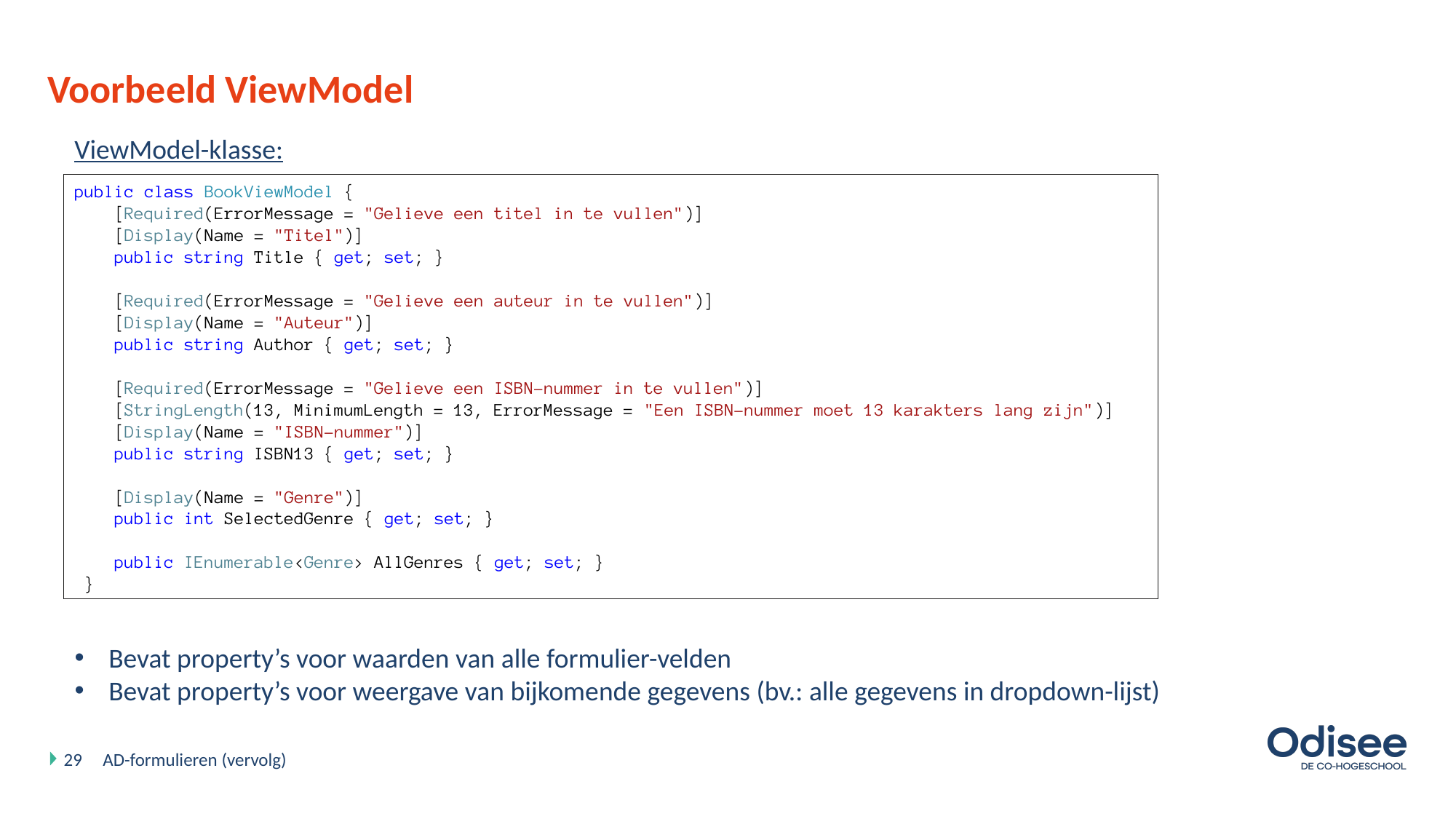

# Voorbeeld ViewModel
ViewModel-klasse:
public class BookViewModel {
    [Required(ErrorMessage = "Gelieve een titel in te vullen")]
    [Display(Name = "Titel")]
    public string Title { get; set; }

    [Required(ErrorMessage = "Gelieve een auteur in te vullen")]
    [Display(Name = "Auteur")]
    public string Author { get; set; }

    [Required(ErrorMessage = "Gelieve een ISBN-nummer in te vullen")]
    [StringLength(13, MinimumLength = 13, ErrorMessage = "Een ISBN-nummer moet 13 karakters lang zijn")]
    [Display(Name = "ISBN-nummer")]
    public string ISBN13 { get; set; }

    [Display(Name = "Genre")]
    public int SelectedGenre { get; set; }

    public IEnumerable<Genre> AllGenres { get; set; }
 }
Bevat property’s voor waarden van alle formulier-velden
Bevat property’s voor weergave van bijkomende gegevens (bv.: alle gegevens in dropdown-lijst)
29
AD-formulieren (vervolg)